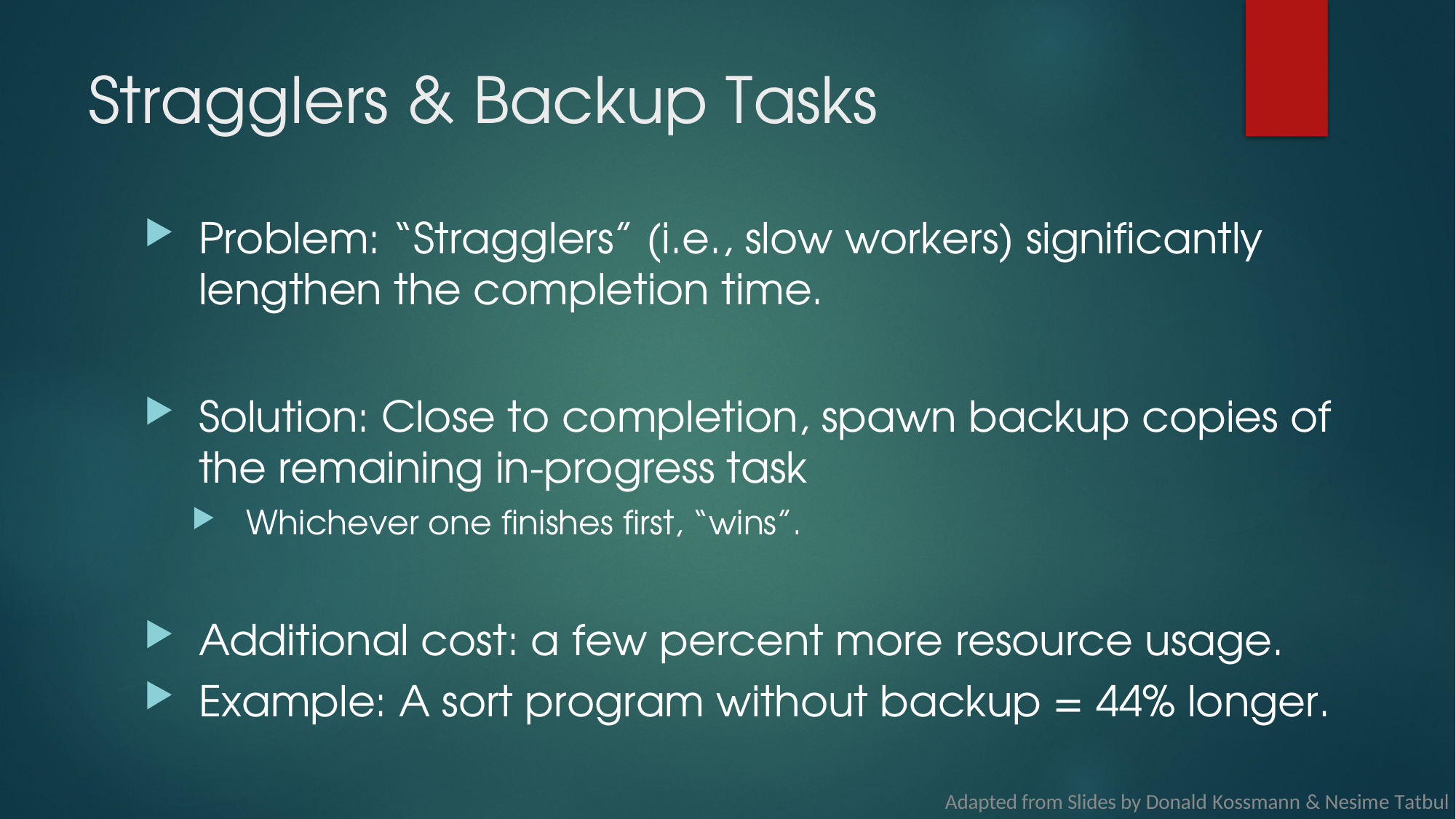

# Stragglers & Backup Tasks
Problem: “Stragglers” (i.e., slow workers) significantly lengthen the completion time.

Solution: Close to completion, spawn backup copies of the remaining in-progress task
Whichever one finishes first, “wins”.

Additional cost: a few percent more resource usage.
Example: A sort program without backup = 44% longer.

Adapted from Slides by Donald Kossmann & Nesime Tatbul